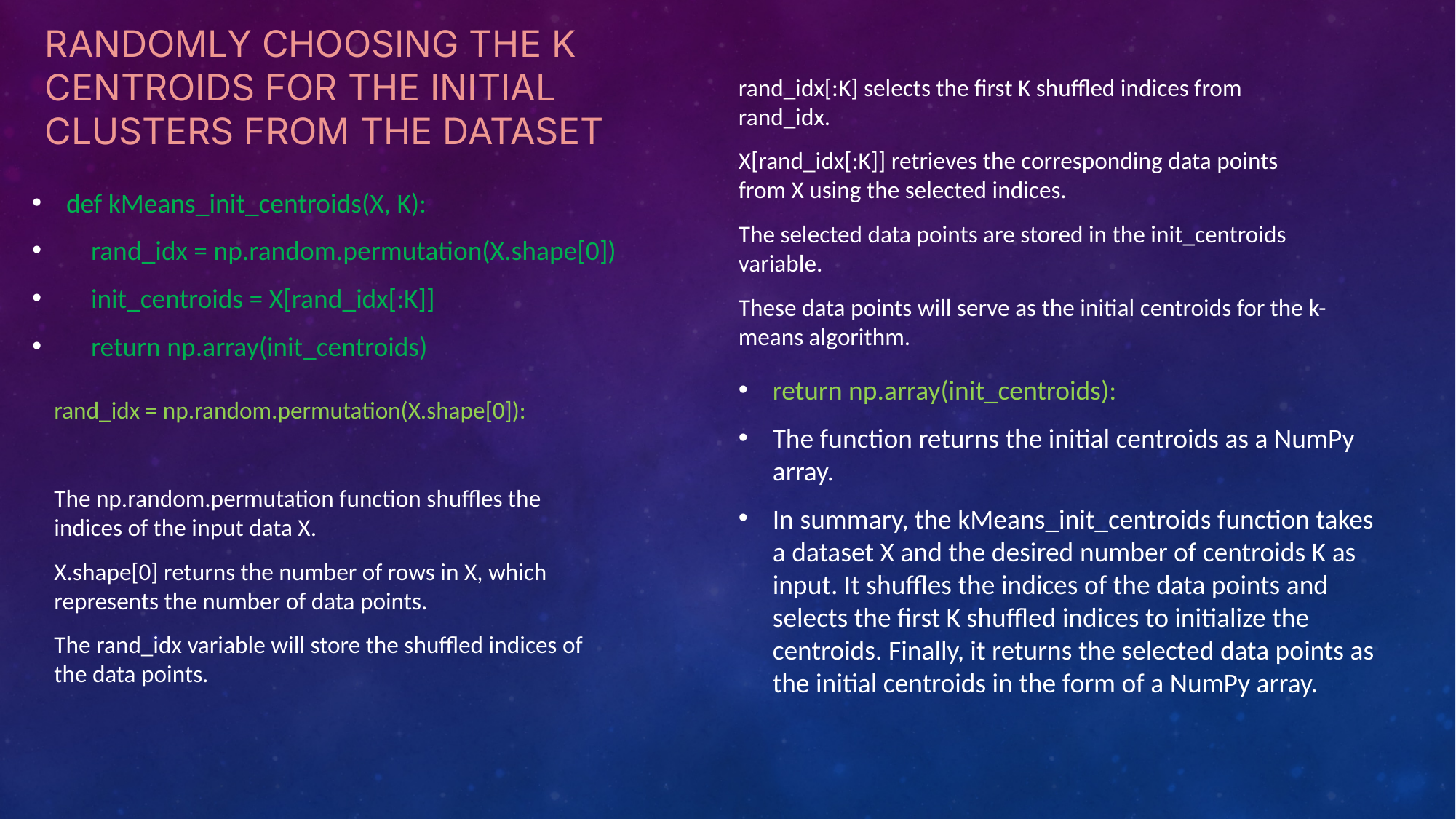

# Randomly choosing the K centroids for the initial clusters from the dataset
def kMeans_init_centroids(X, K):
    rand_idx = np.random.permutation(X.shape[0])
    init_centroids = X[rand_idx[:K]]
    return np.array(init_centroids)
rand_idx[:K] selects the first K shuffled indices from rand_idx.
X[rand_idx[:K]] retrieves the corresponding data points from X using the selected indices.
The selected data points are stored in the init_centroids variable.
These data points will serve as the initial centroids for the k-means algorithm.
return np.array(init_centroids):
The function returns the initial centroids as a NumPy array.
In summary, the kMeans_init_centroids function takes a dataset X and the desired number of centroids K as input. It shuffles the indices of the data points and selects the first K shuffled indices to initialize the centroids. Finally, it returns the selected data points as the initial centroids in the form of a NumPy array.
rand_idx = np.random.permutation(X.shape[0]):

The np.random.permutation function shuffles the indices of the input data X.
X.shape[0] returns the number of rows in X, which represents the number of data points.
The rand_idx variable will store the shuffled indices of the data points.